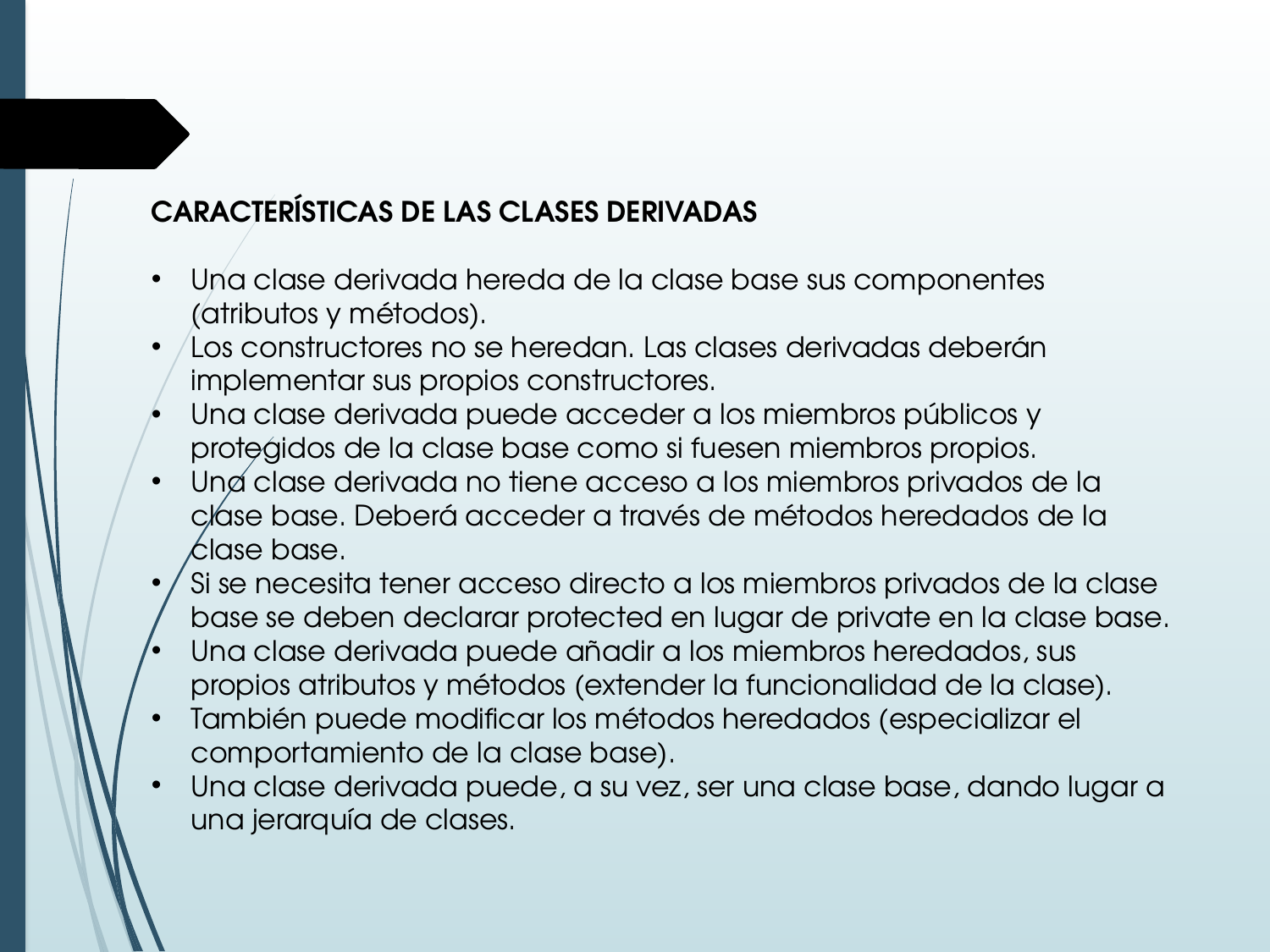

CARACTERÍSTICAS DE LAS CLASES DERIVADAS

Una clase derivada hereda de la clase base sus componentes (atributos y métodos).
Los constructores no se heredan. Las clases derivadas deberán implementar sus propios constructores.
Una clase derivada puede acceder a los miembros públicos y protegidos de la clase base como si fuesen miembros propios.
Una clase derivada no tiene acceso a los miembros privados de la clase base. Deberá acceder a través de métodos heredados de la clase base.
Si se necesita tener acceso directo a los miembros privados de la clase base se deben declarar protected en lugar de private en la clase base.
Una clase derivada puede añadir a los miembros heredados, sus propios atributos y métodos (extender la funcionalidad de la clase).
También puede modificar los métodos heredados (especializar el comportamiento de la clase base).
Una clase derivada puede, a su vez, ser una clase base, dando lugar a una jerarquía de clases.